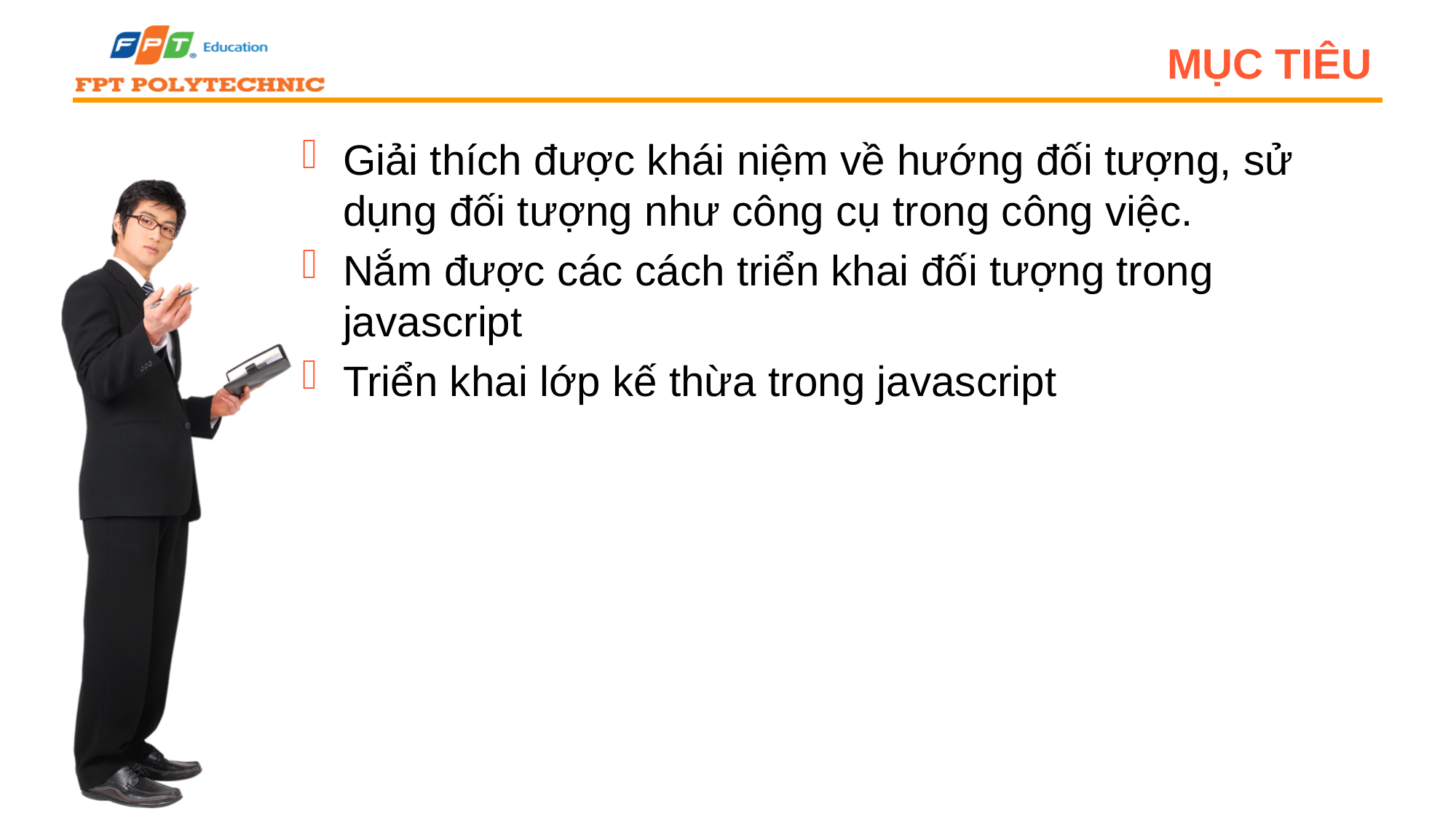

# Mục tiêu
Giải thích được khái niệm về hướng đối tượng, sử dụng đối tượng như công cụ trong công việc.
Nắm được các cách triển khai đối tượng trong javascript
Triển khai lớp kế thừa trong javascript